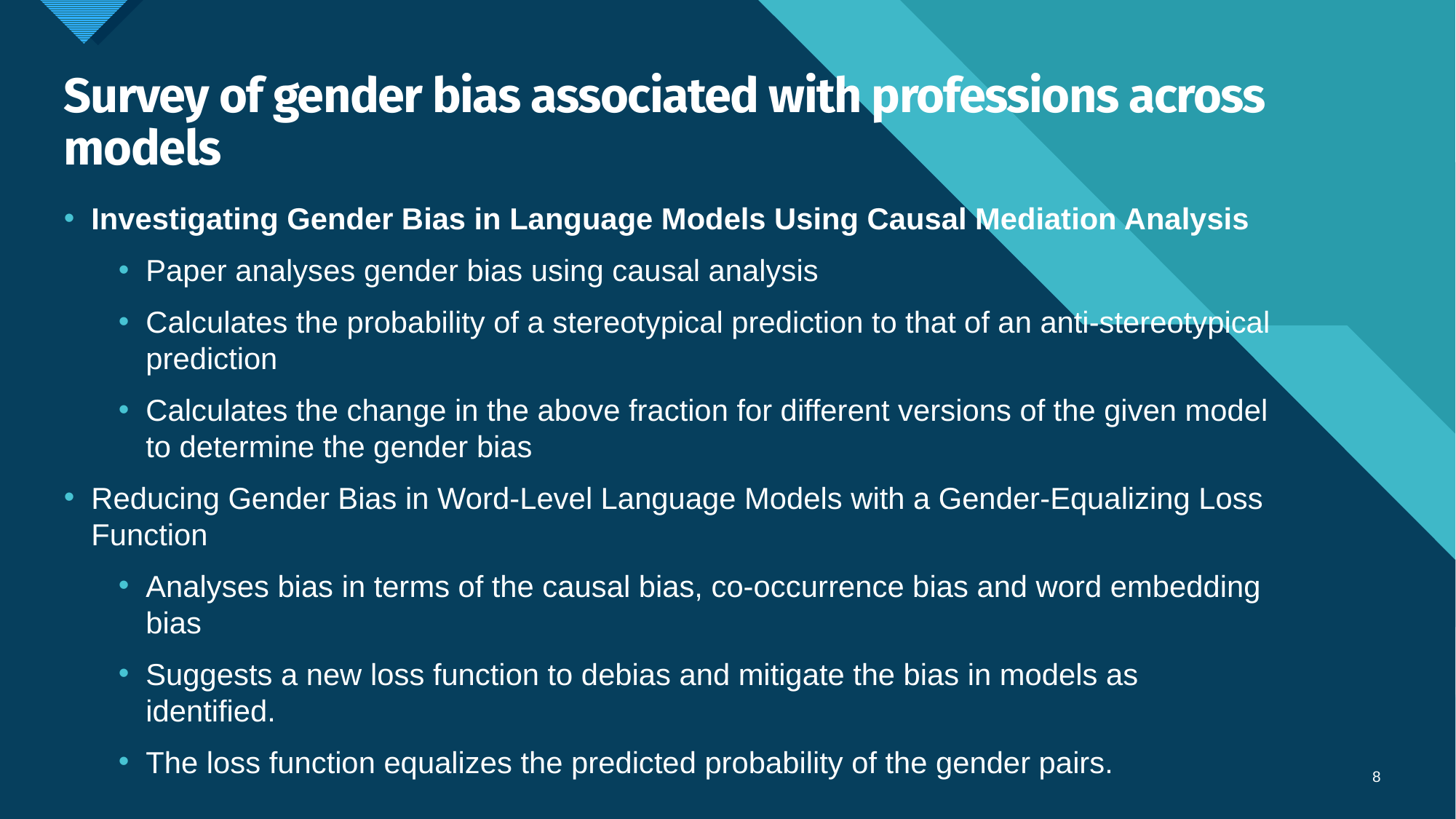

# Survey of gender bias associated with professions across models
Investigating Gender Bias in Language Models Using Causal Mediation Analysis
Paper analyses gender bias using causal analysis
Calculates the probability of a stereotypical prediction to that of an anti-stereotypical prediction
Calculates the change in the above fraction for different versions of the given model to determine the gender bias
Reducing Gender Bias in Word-Level Language Models with a Gender-Equalizing Loss Function
Analyses bias in terms of the causal bias, co-occurrence bias and word embedding bias
Suggests a new loss function to debias and mitigate the bias in models as identified.
The loss function equalizes the predicted probability of the gender pairs.

8